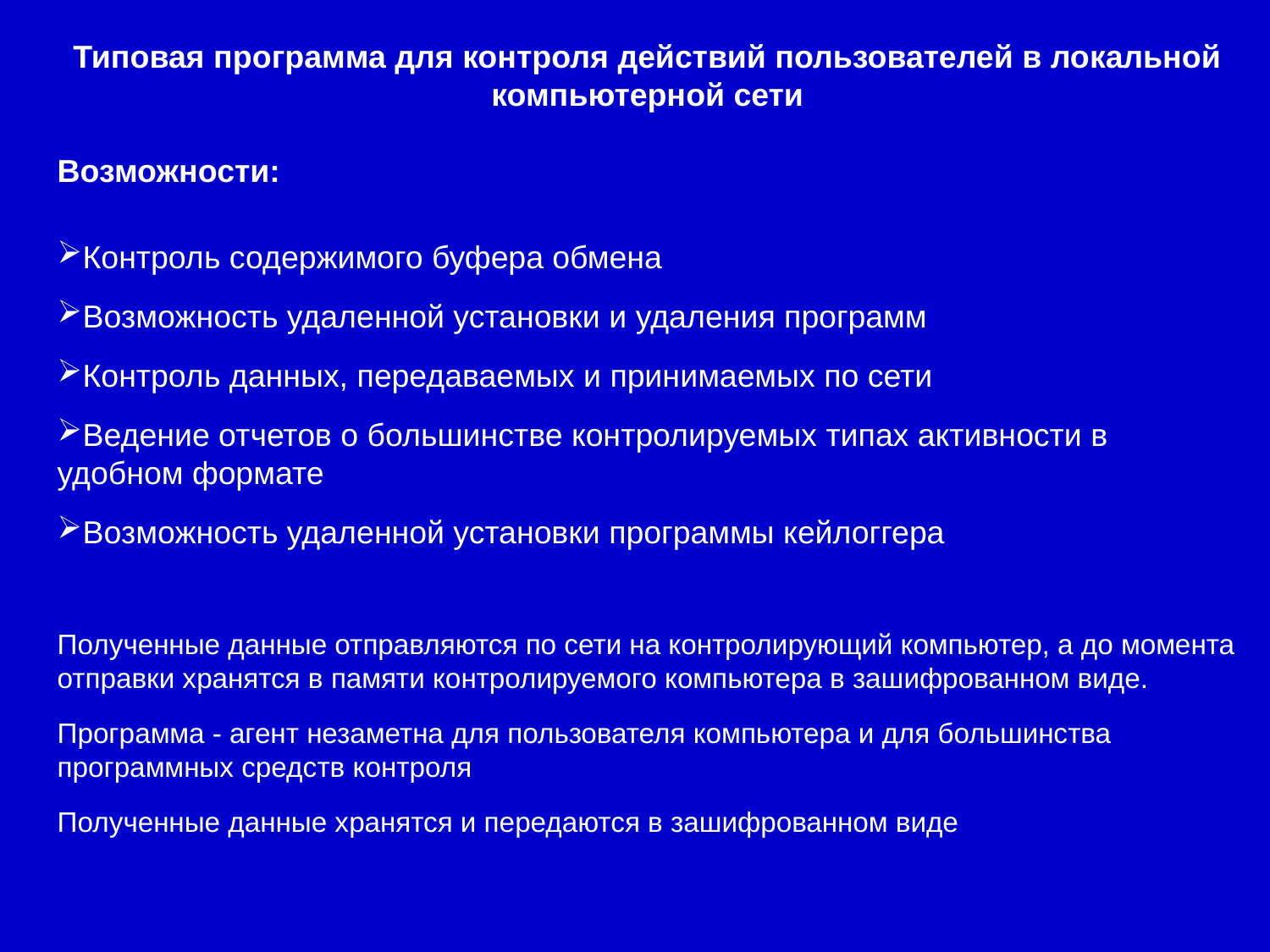

Типовая программа для контроля действий пользователей в локальной компьютерной сети

Возможности:

Контроль содержимого буфера обмена
Возможность удаленной установки и удаления программ
Контроль данных, передаваемых и принимаемых по сети
Ведение отчетов о большинстве контролируемых типах активности в удобном формате
Возможность удаленной установки программы кейлоггера

Полученные данные отправляются по сети на контролирующий компьютер, а до момента отправки хранятся в памяти контролируемого компьютера в зашифрованном виде.
Программа - агент незаметна для пользователя компьютера и для большинства программных средств контроля
Полученные данные хранятся и передаются в зашифрованном виде